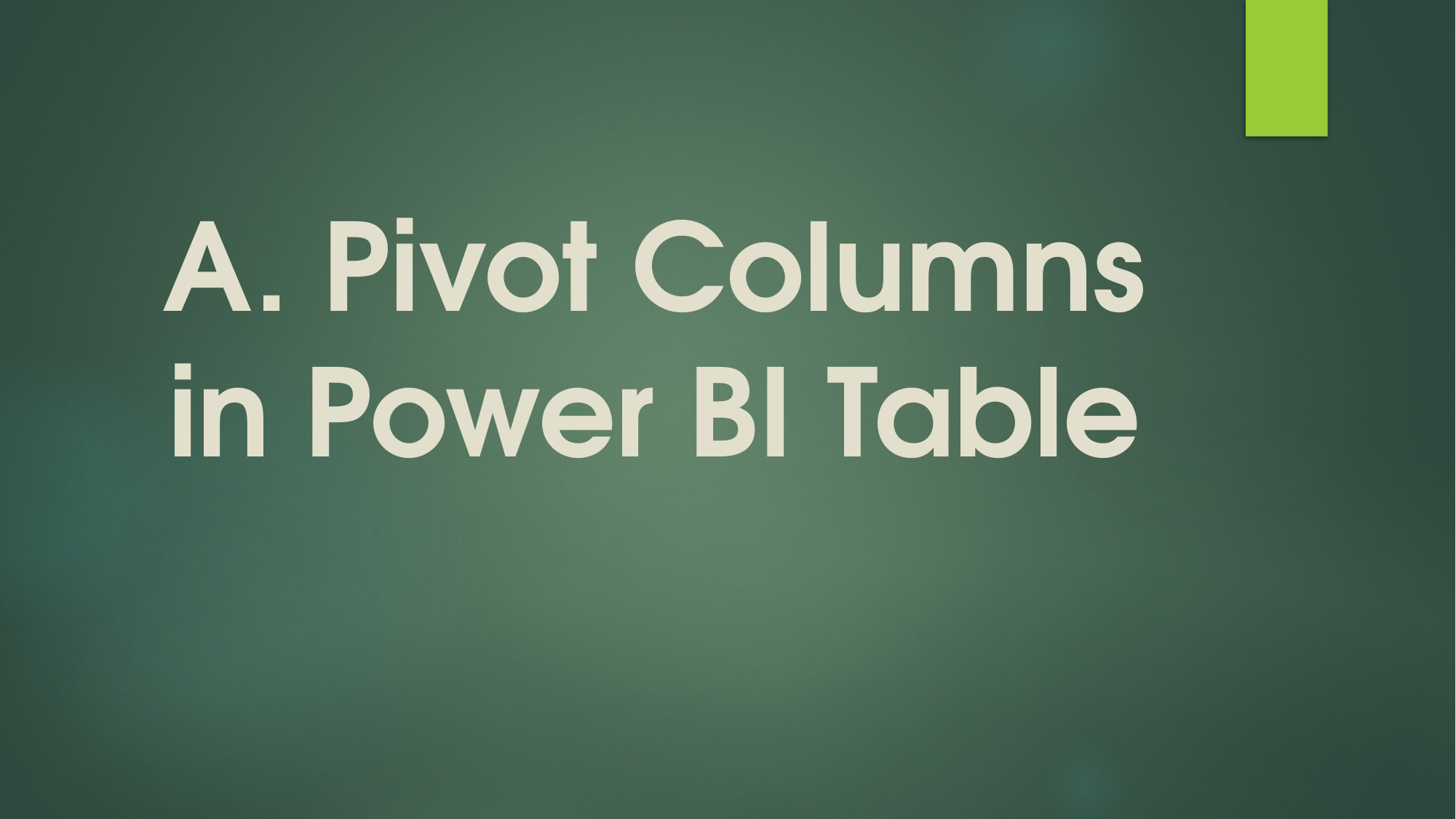

# A. Pivot Columns in Power BI Table